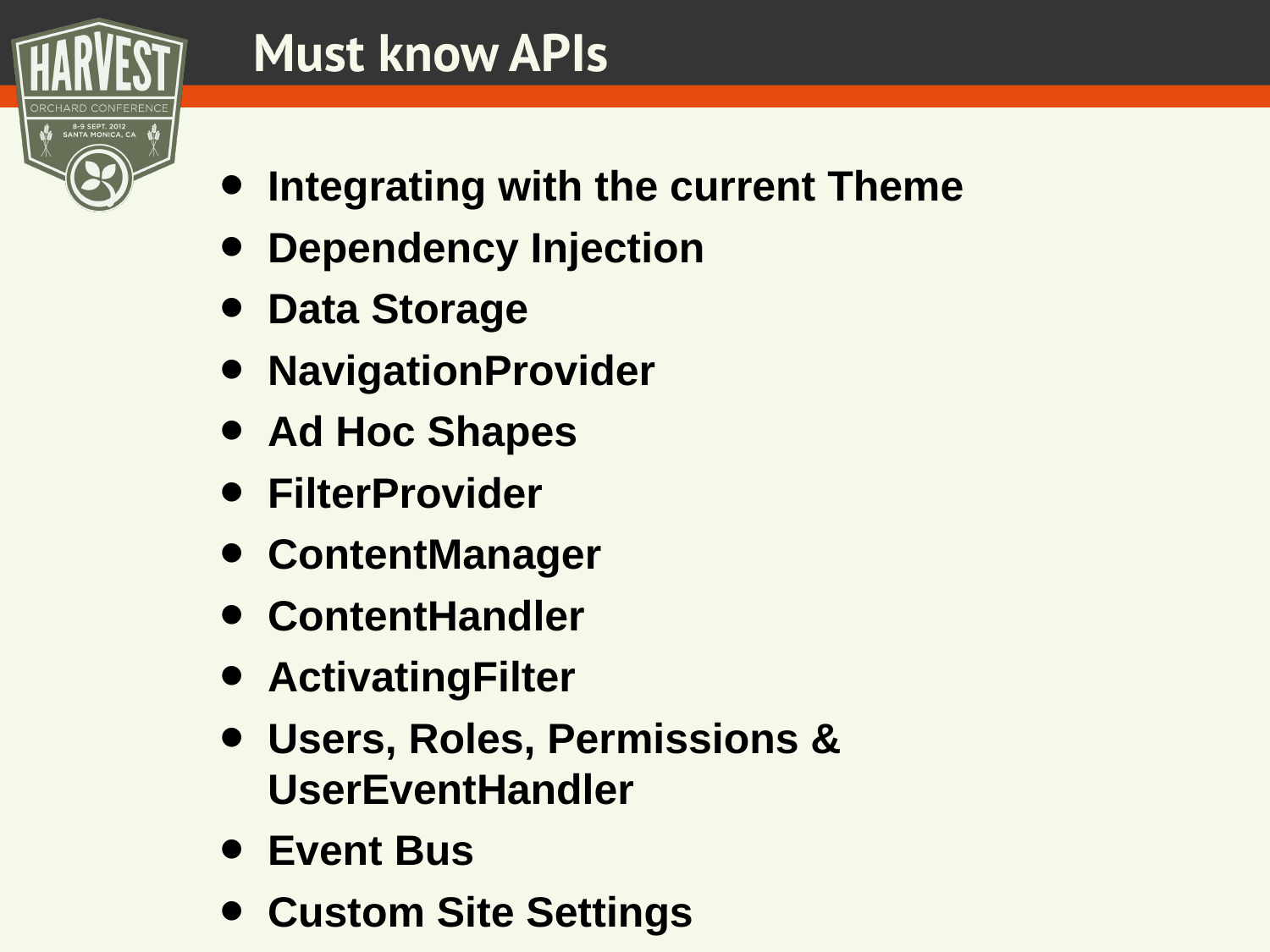

# Must know APIs

Integrating with the current Theme
Dependency Injection
Data Storage
NavigationProvider
Ad Hoc Shapes
FilterProvider
ContentManager
ContentHandler
ActivatingFilter
Users, Roles, Permissions & UserEventHandler
Event Bus
Custom Site Settings